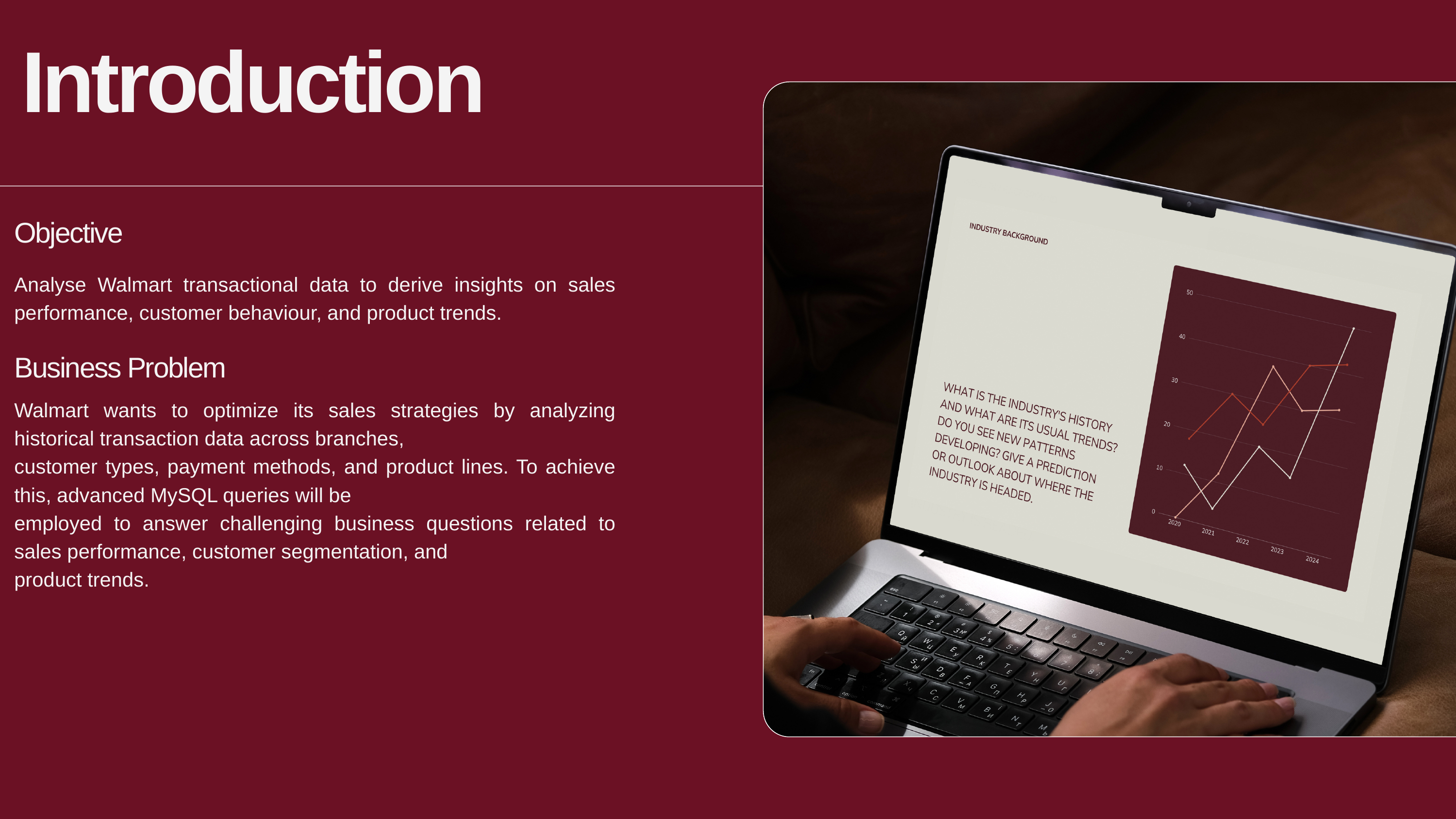

Introduction

Objective
Analyse Walmart transactional data to derive insights on sales performance, customer behaviour, and product trends.

Business Problem
Walmart wants to optimize its sales strategies by analyzing historical transaction data across branches,
customer types, payment methods, and product lines. To achieve this, advanced MySQL queries will be
employed to answer challenging business questions related to sales performance, customer segmentation, and
product trends.